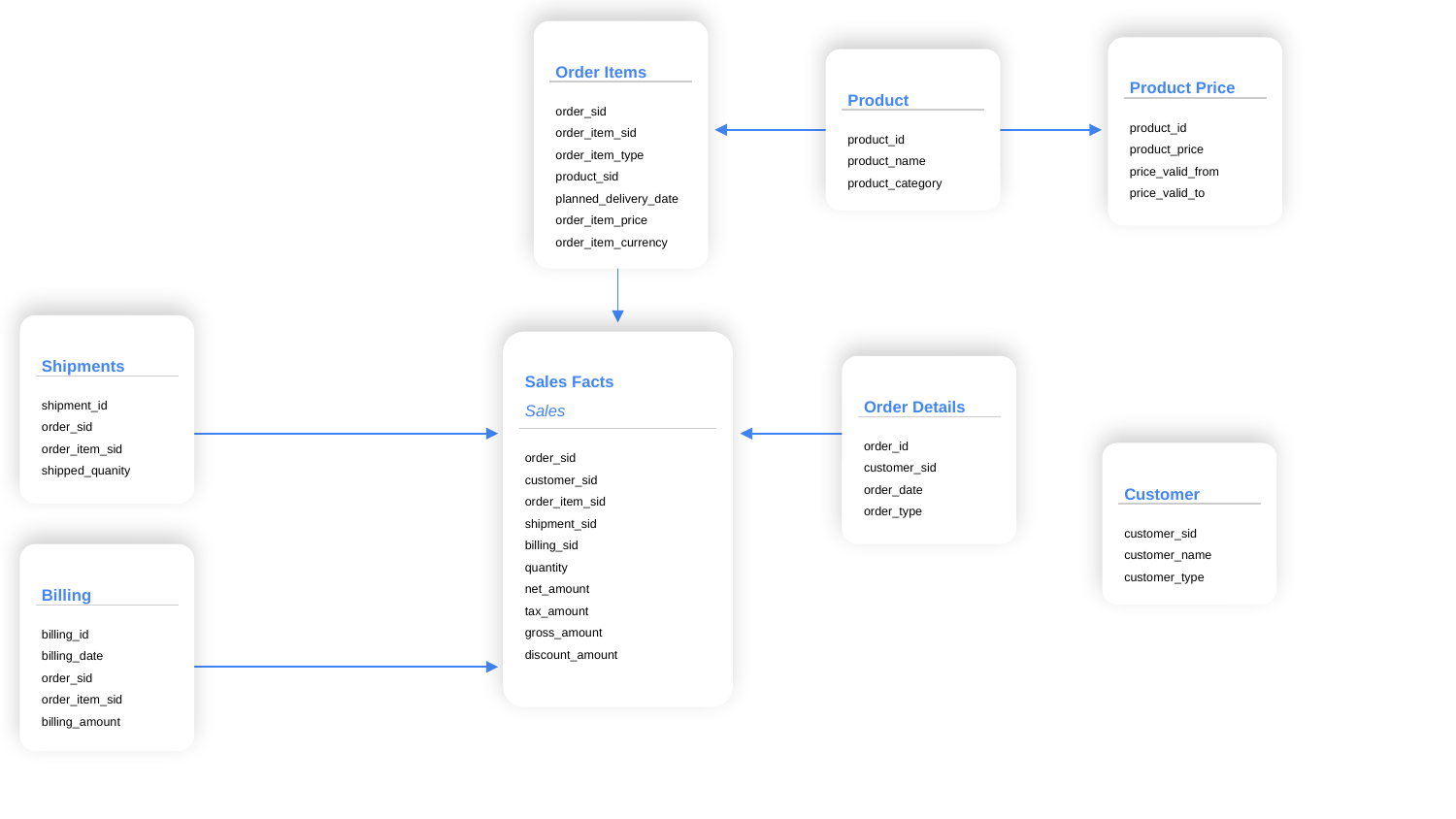

Order Items

Product Price
Product
order_sid
order_item_sid
order_item_type
product_sid
planned_delivery_date
order_item_price
order_item_currency
product_id
product_id

product_id
product_price
price_valid_from
price_valid_to

product_id
product_name
product_category

Shipments

Sales Facts
Sales

Order Details

shipment_id
order_sid
order_item_sid
shipped_quanity
product_id

order_id
customer_sid
order_date
order_type
order_sid
customer_sid
order_item_sid
shipment_sid
billing_sid
quantity
net_amount
tax_amount
gross_amount
discount_amount

Customer
product_id

customer_sid
customer_name
customer_type

Billing

billing_id
billing_date
order_sid
order_item_sid
billing_amount